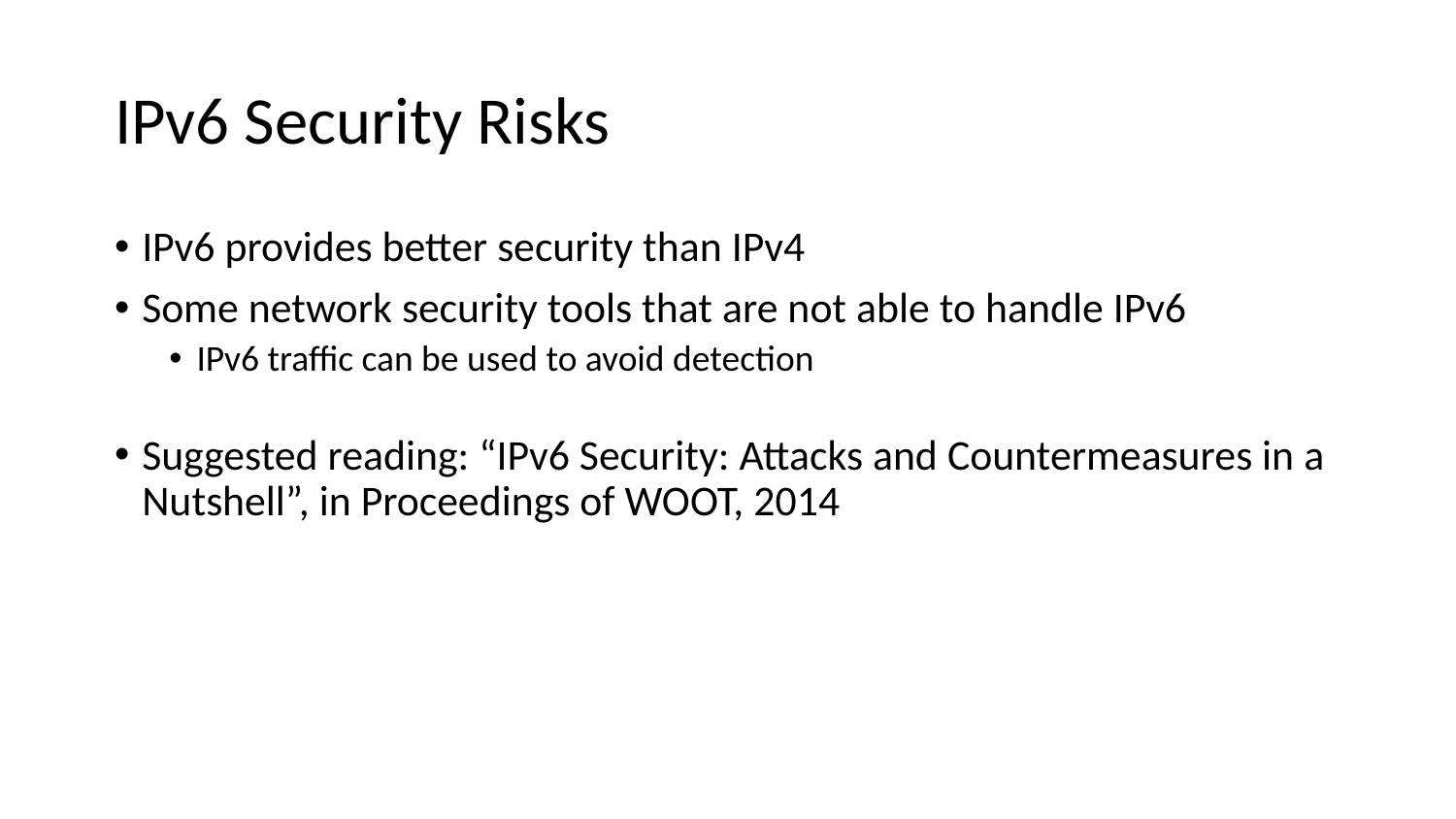

# IPv6 Security Risks
IPv6 provides better security than IPv4
Some network security tools that are not able to handle IPv6
IPv6 traffic can be used to avoid detection
Suggested reading: “IPv6 Security: Attacks and Countermeasures in a Nutshell”, in Proceedings of WOOT, 2014